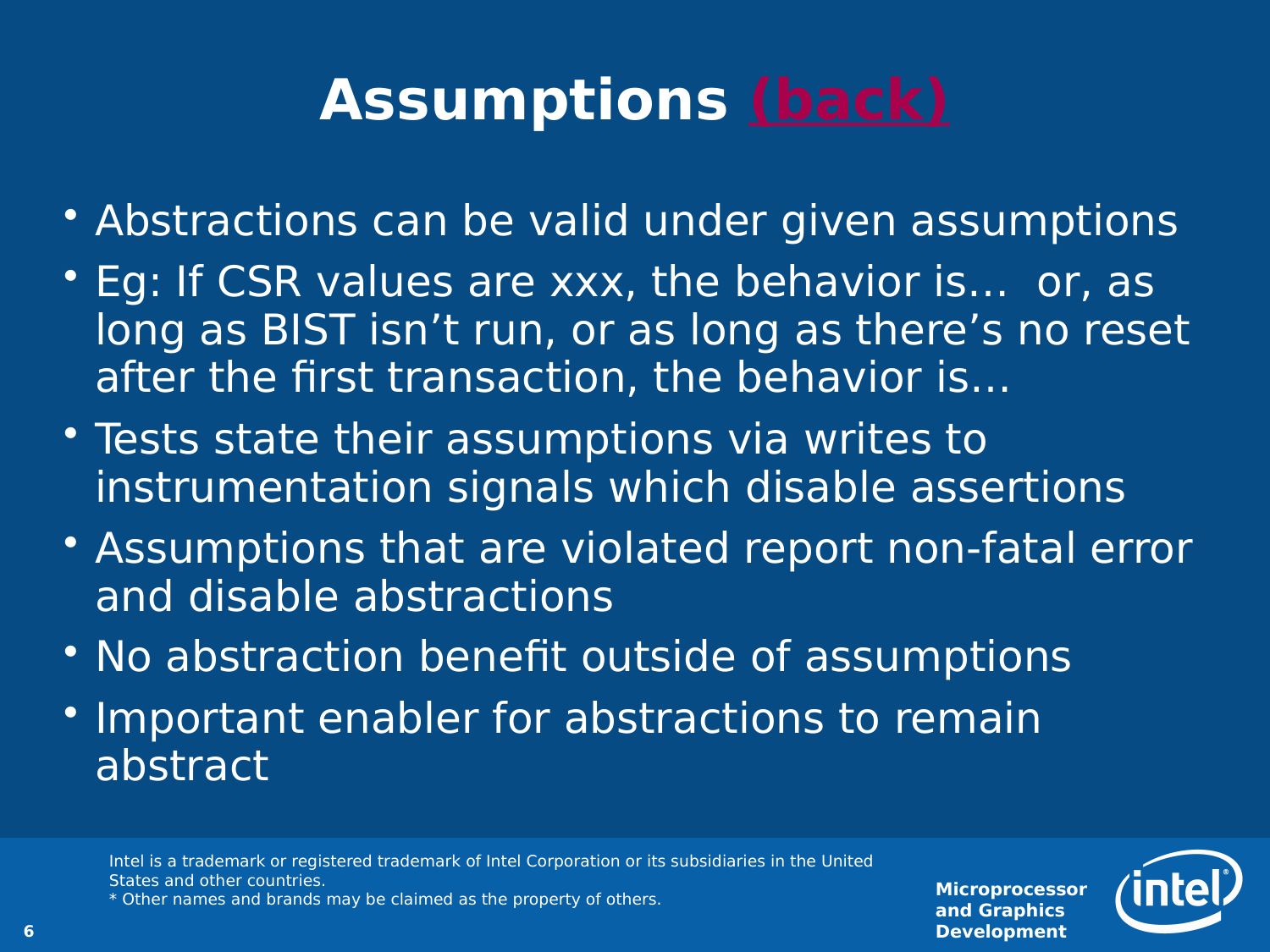

# Assumptions (back)
Abstractions can be valid under given assumptions
Eg: If CSR values are xxx, the behavior is…  or, as long as BIST isn’t run, or as long as there’s no reset after the first transaction, the behavior is…
Tests state their assumptions via writes to instrumentation signals which disable assertions
Assumptions that are violated report non-fatal error and disable abstractions
No abstraction benefit outside of assumptions
Important enabler for abstractions to remain abstract